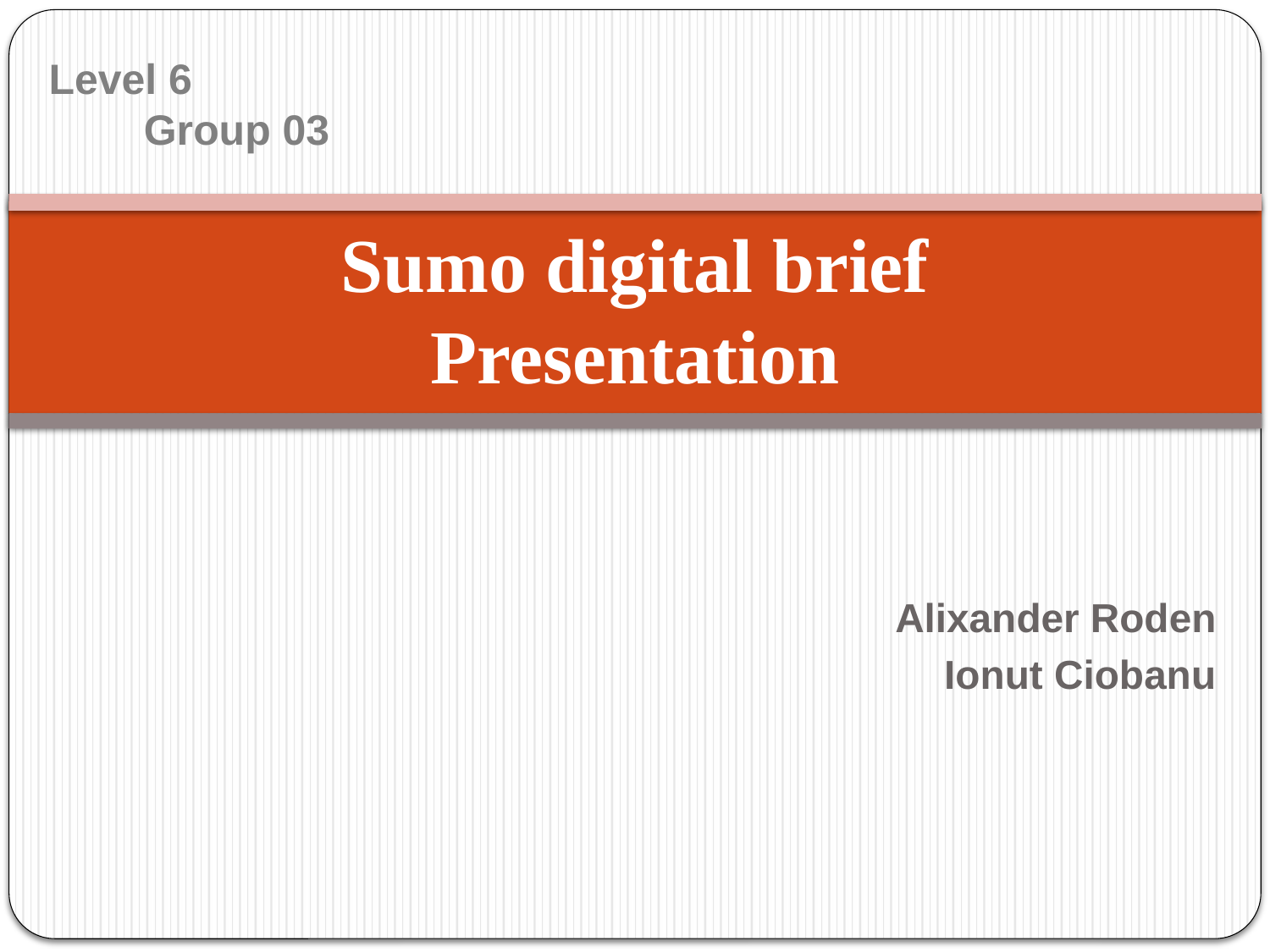

Level 6
        Group 03
# Sumo digital brief Presentation
Alixander Roden
Ionut Ciobanu